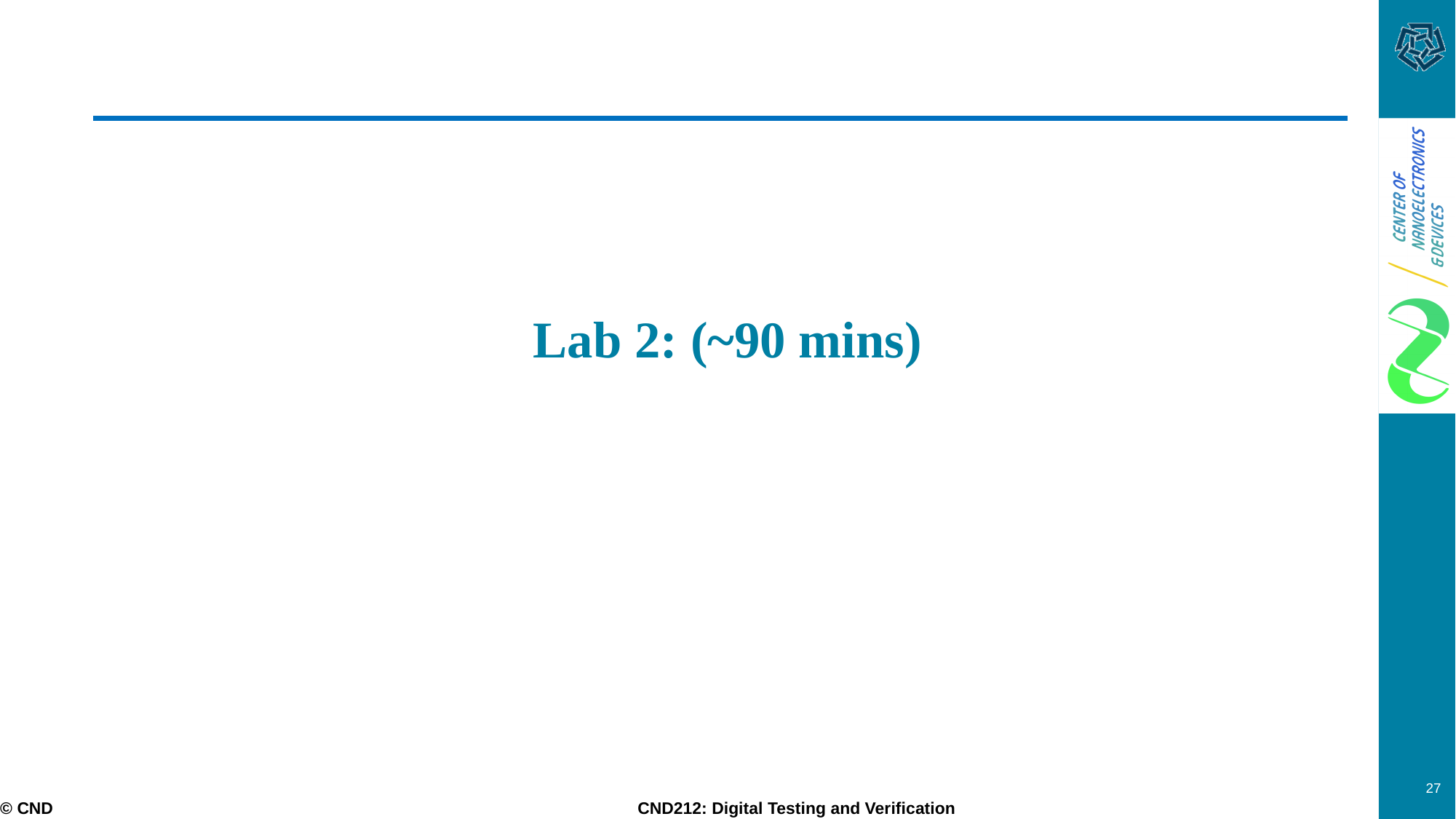

# Lab 2: (~90 mins)
27
© CND                                                                                                                            CND212: Digital Testing and Verification